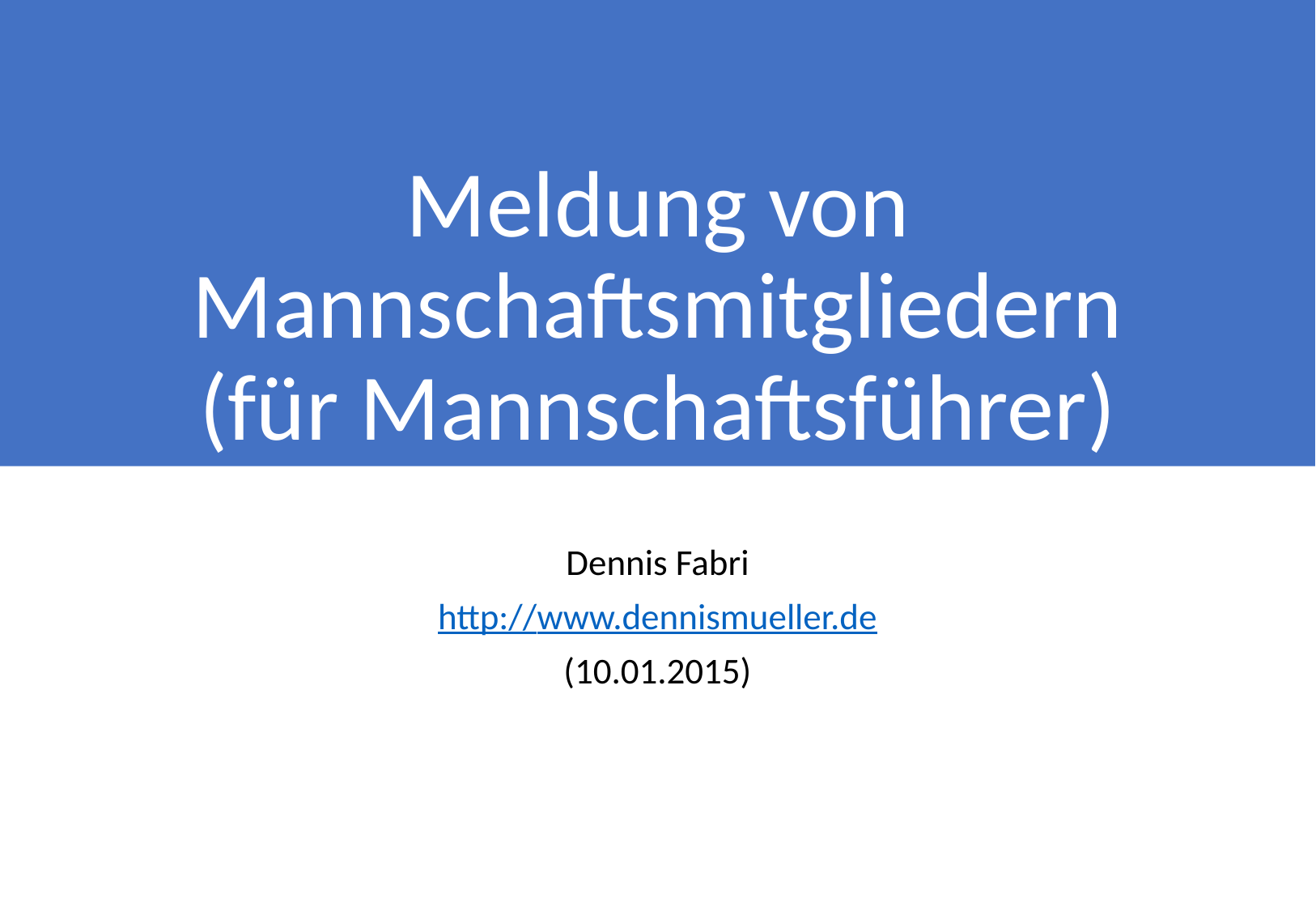

# Meldung von Mannschaftsmitgliedern (für Mannschaftsführer)

Dennis Fabri
http://www.dennismueller.de
(10.01.2015)